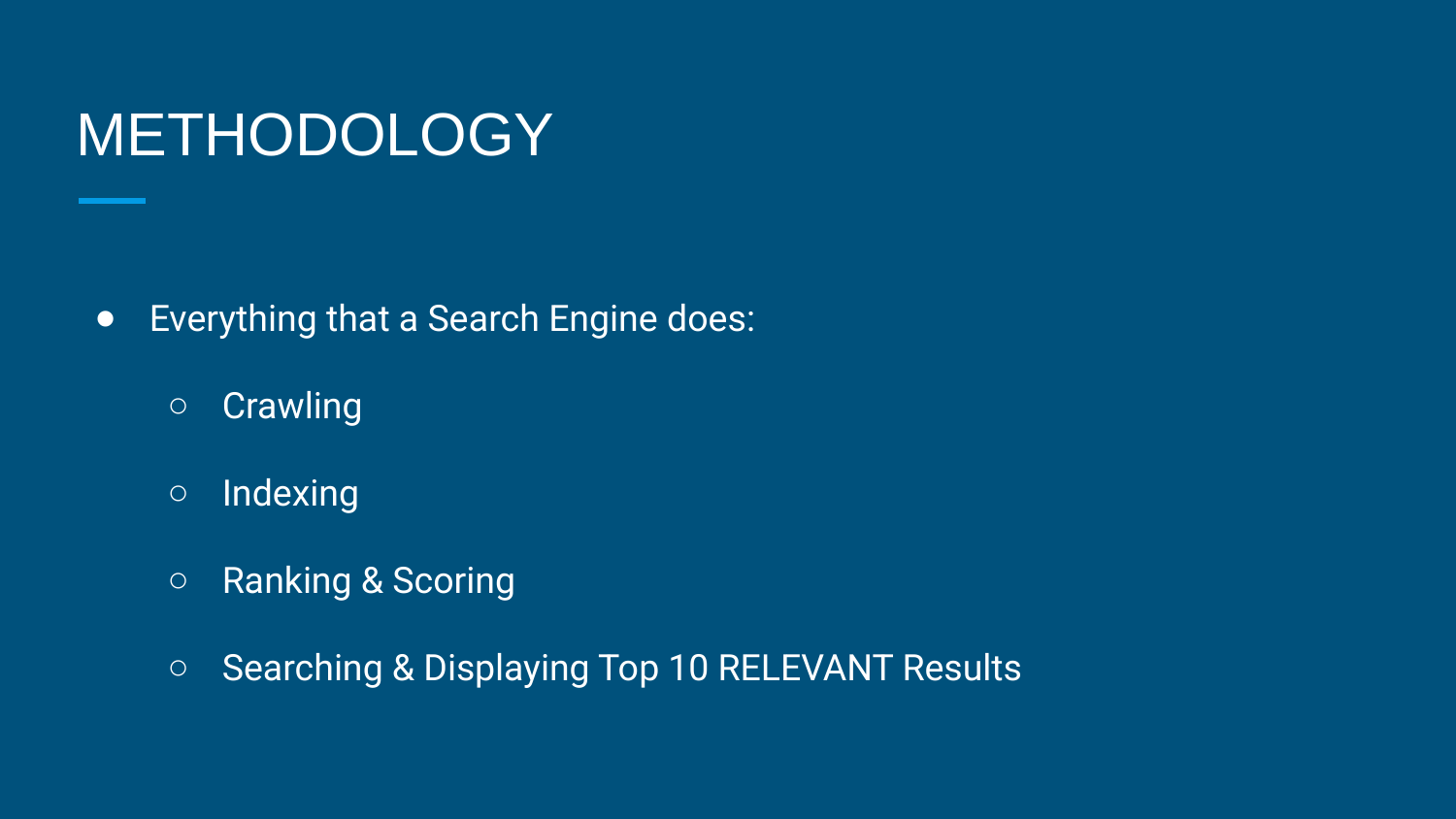

# METHODOLOGY
Everything that a Search Engine does:
Crawling
Indexing
Ranking & Scoring
Searching & Displaying Top 10 RELEVANT Results